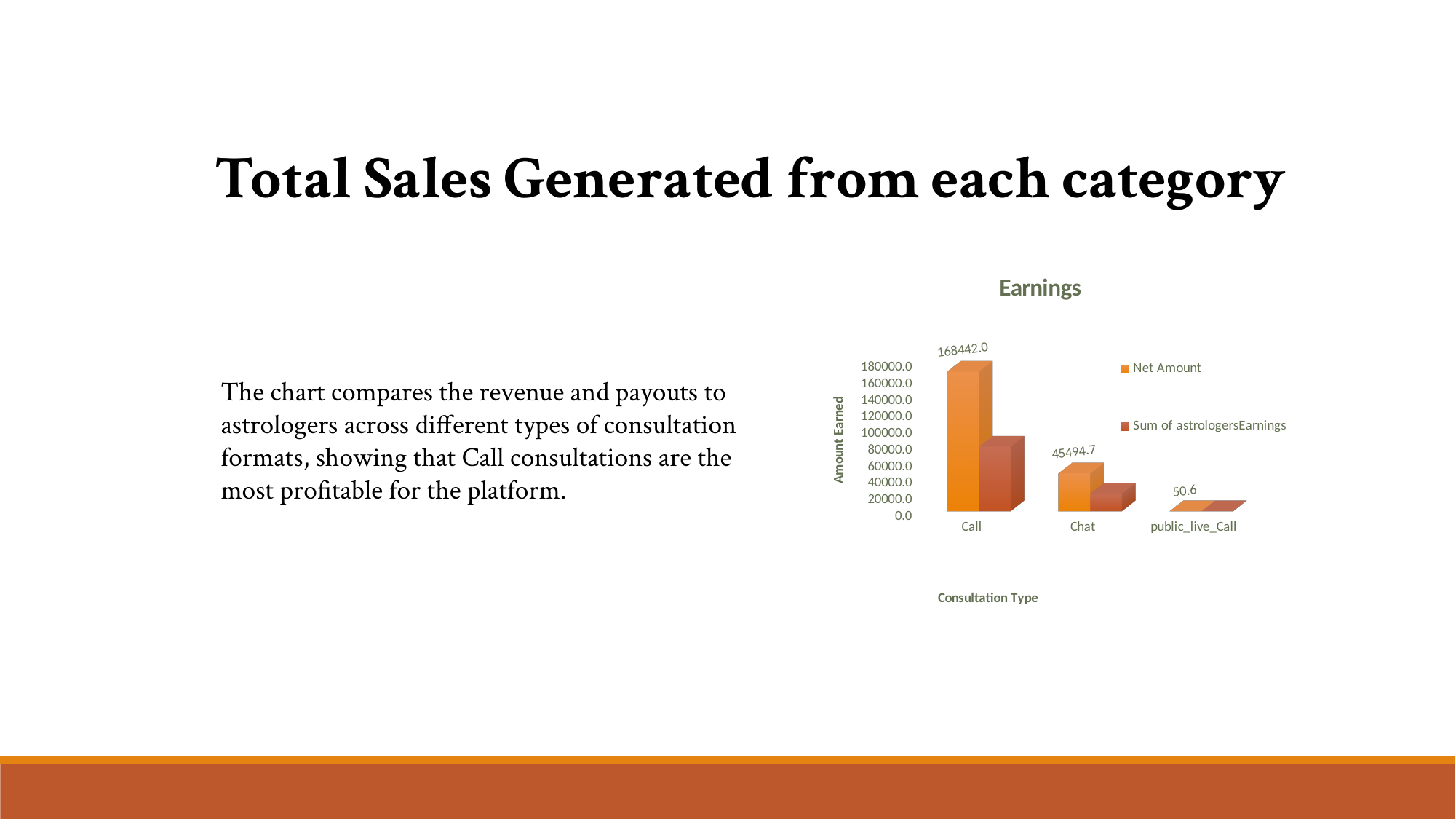

Total Sales Generated from each category

[unsupported chart]

The chart compares the revenue and payouts to astrologers across different types of consultation formats, showing that Call consultations are the most profitable for the platform.